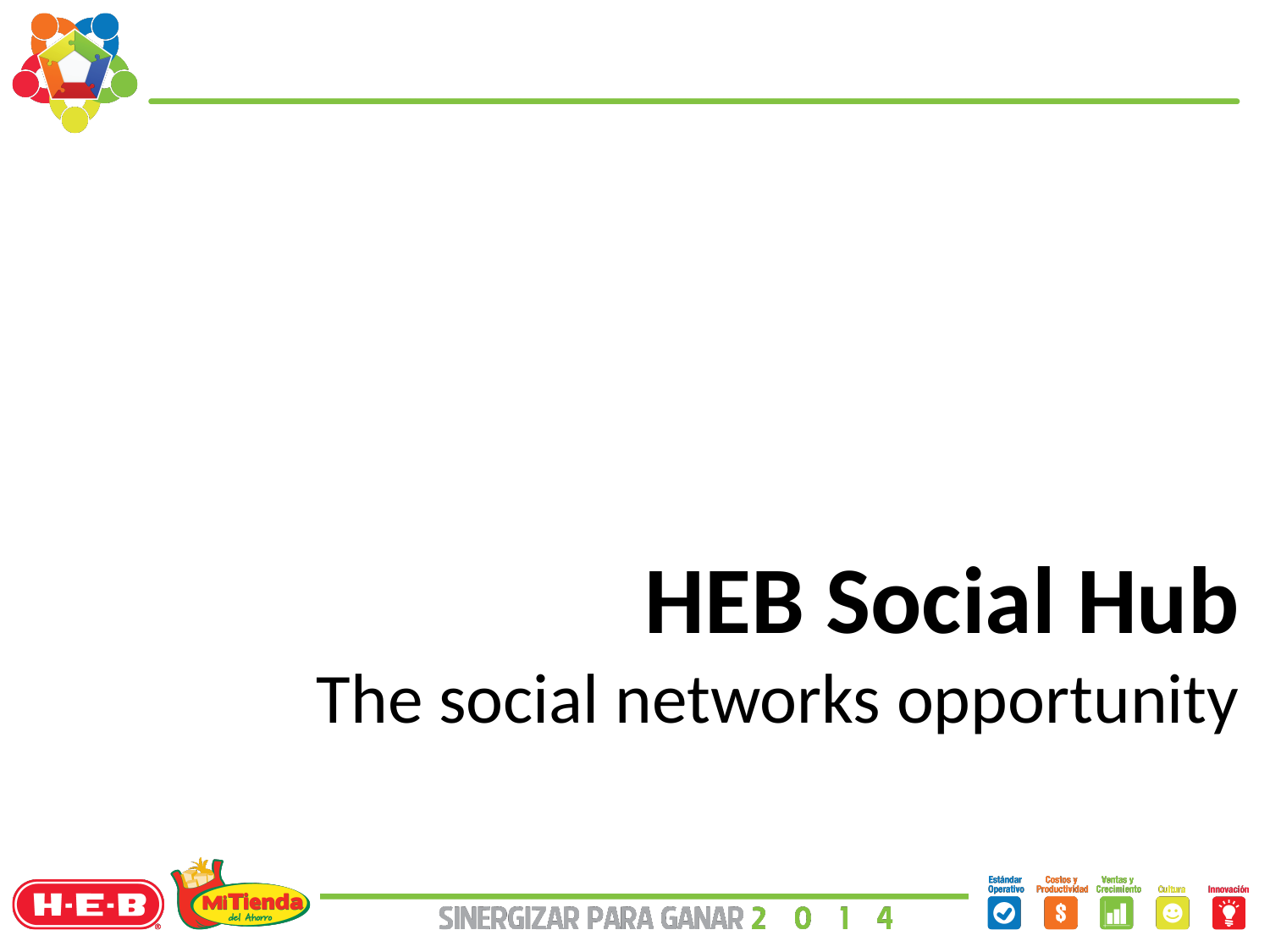

HEB Social Hub
The social networks opportunity